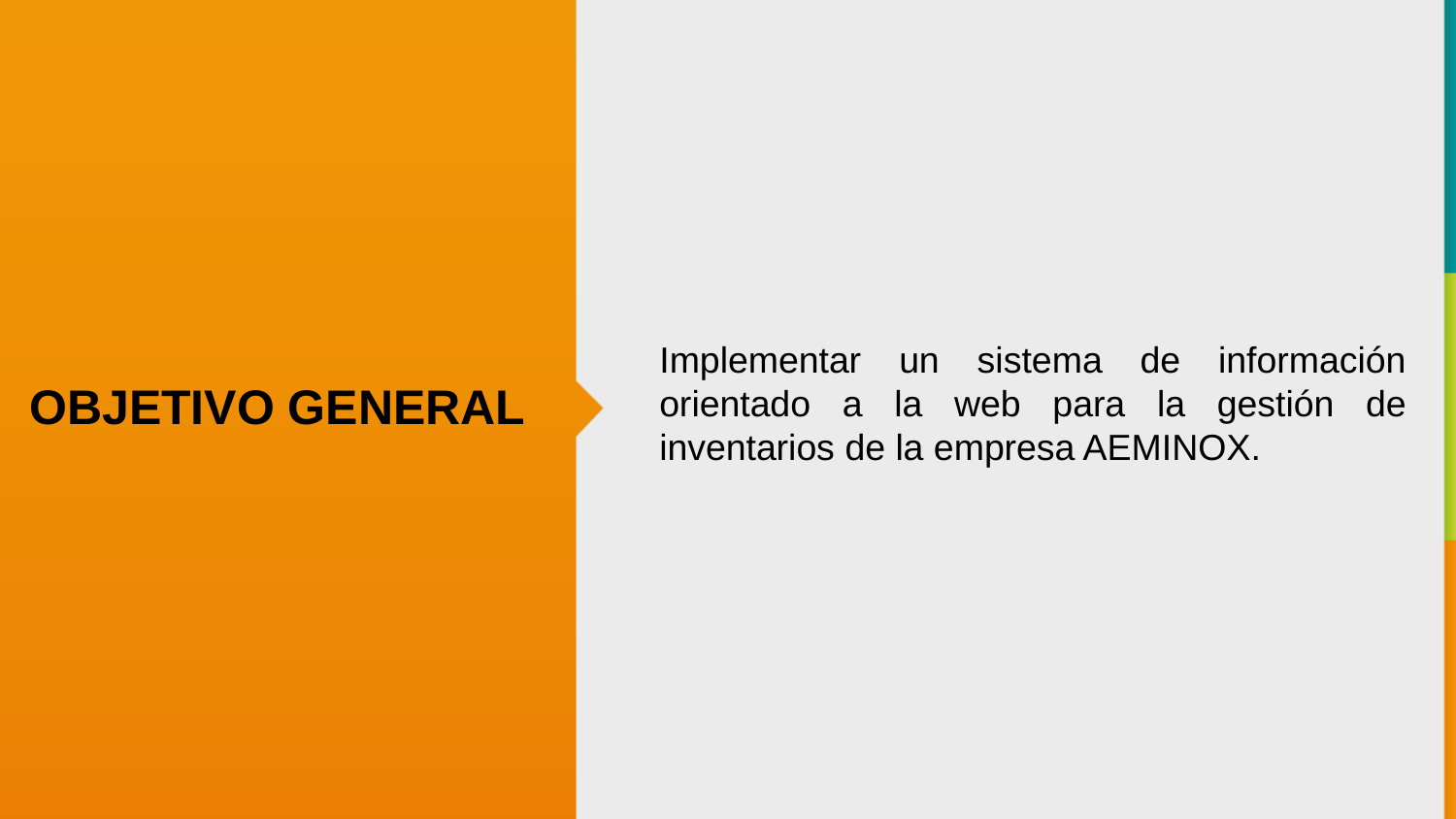

Implementar un sistema de información orientado a la web para la gestión de inventarios de la empresa AEMINOX.
OBJETIVO GENERAL